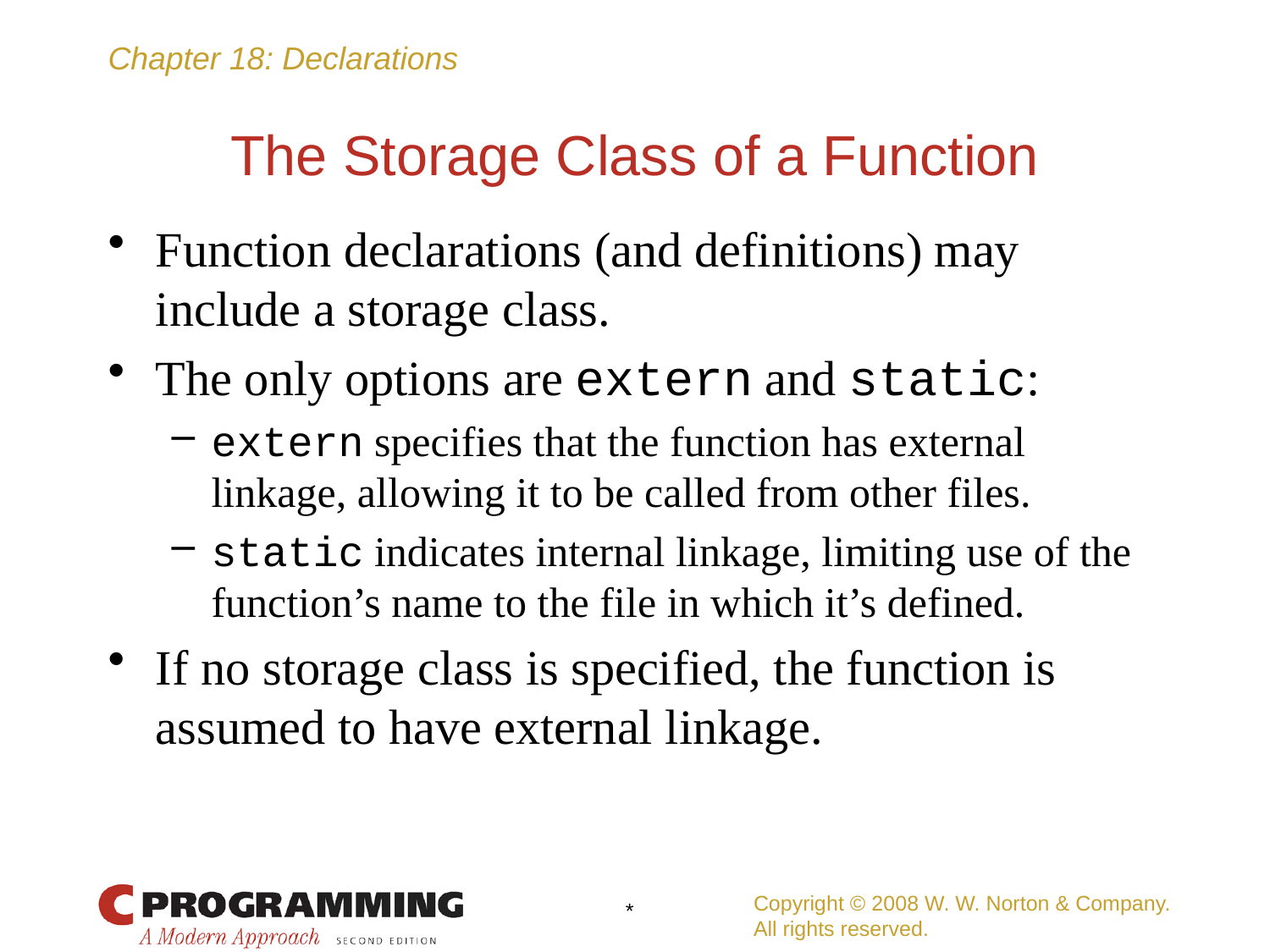

# The Storage Class of a Function
Function declarations (and definitions) may include a storage class.
The only options are extern and static:
extern specifies that the function has external linkage, allowing it to be called from other files.
static indicates internal linkage, limiting use of the function’s name to the file in which it’s defined.
If no storage class is specified, the function is assumed to have external linkage.
Copyright © 2008 W. W. Norton & Company.
All rights reserved.
*